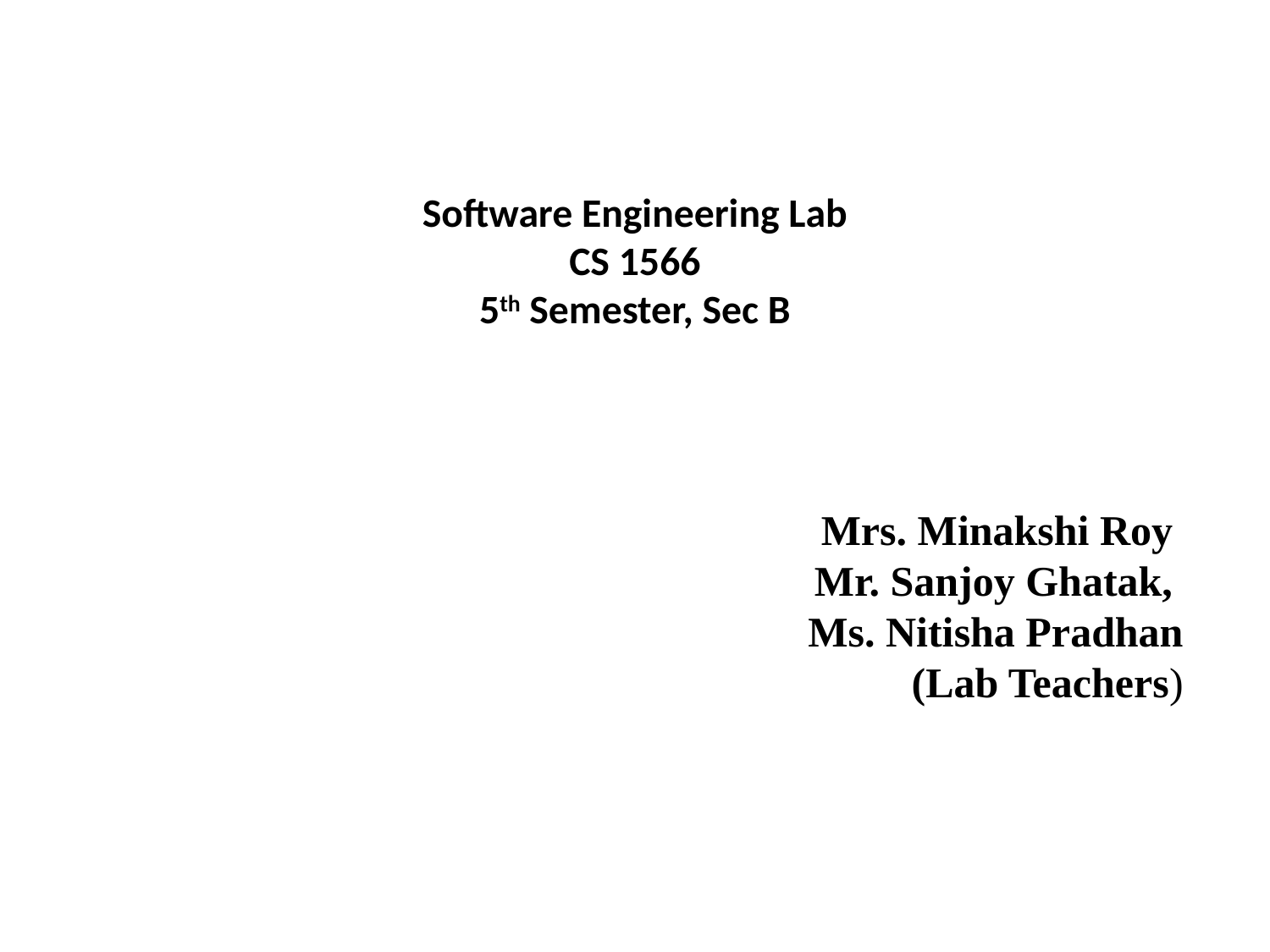

# Software Engineering Lab CS 1566 5th Semester, Sec B
Mrs. Minakshi Roy
Mr. Sanjoy Ghatak,
Ms. Nitisha Pradhan
 (Lab Teachers)